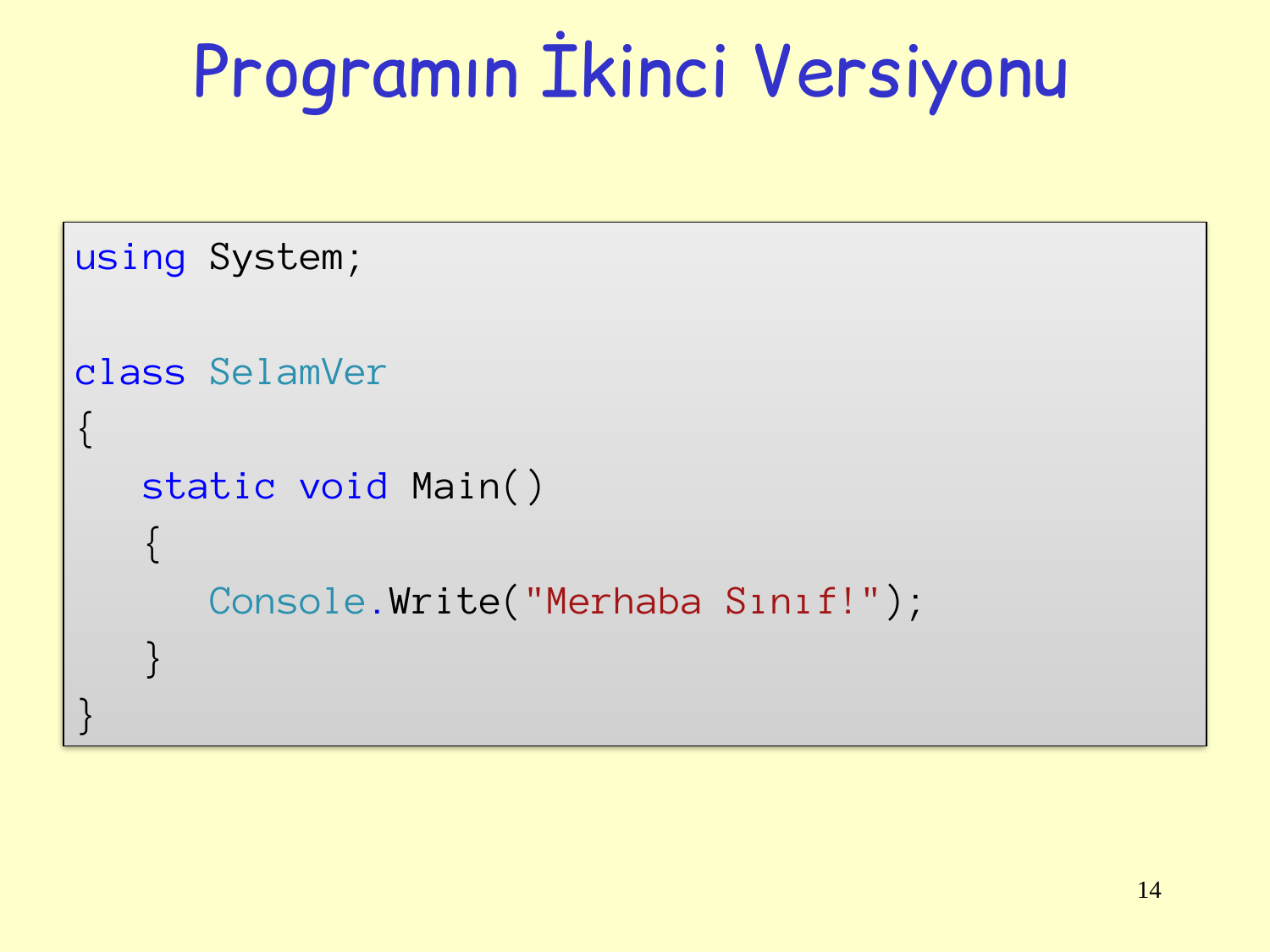

# Programın İkinci Versiyonu
using System;

class SelamVer
{
   static void Main()
   {
      Console.Write("Merhaba Sınıf!");
   }
}

14